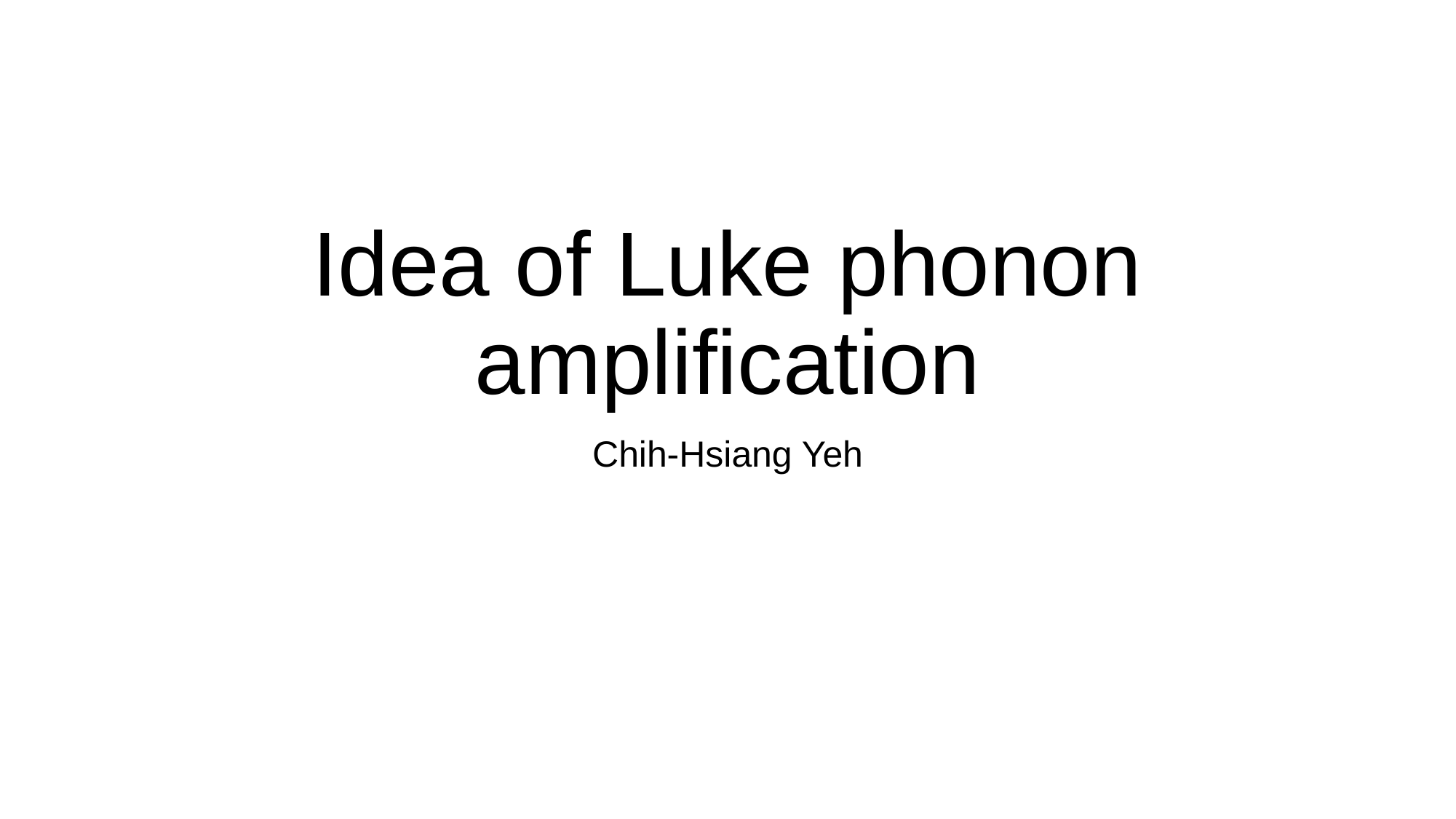

# Idea of Luke phonon amplification
Chih-Hsiang Yeh